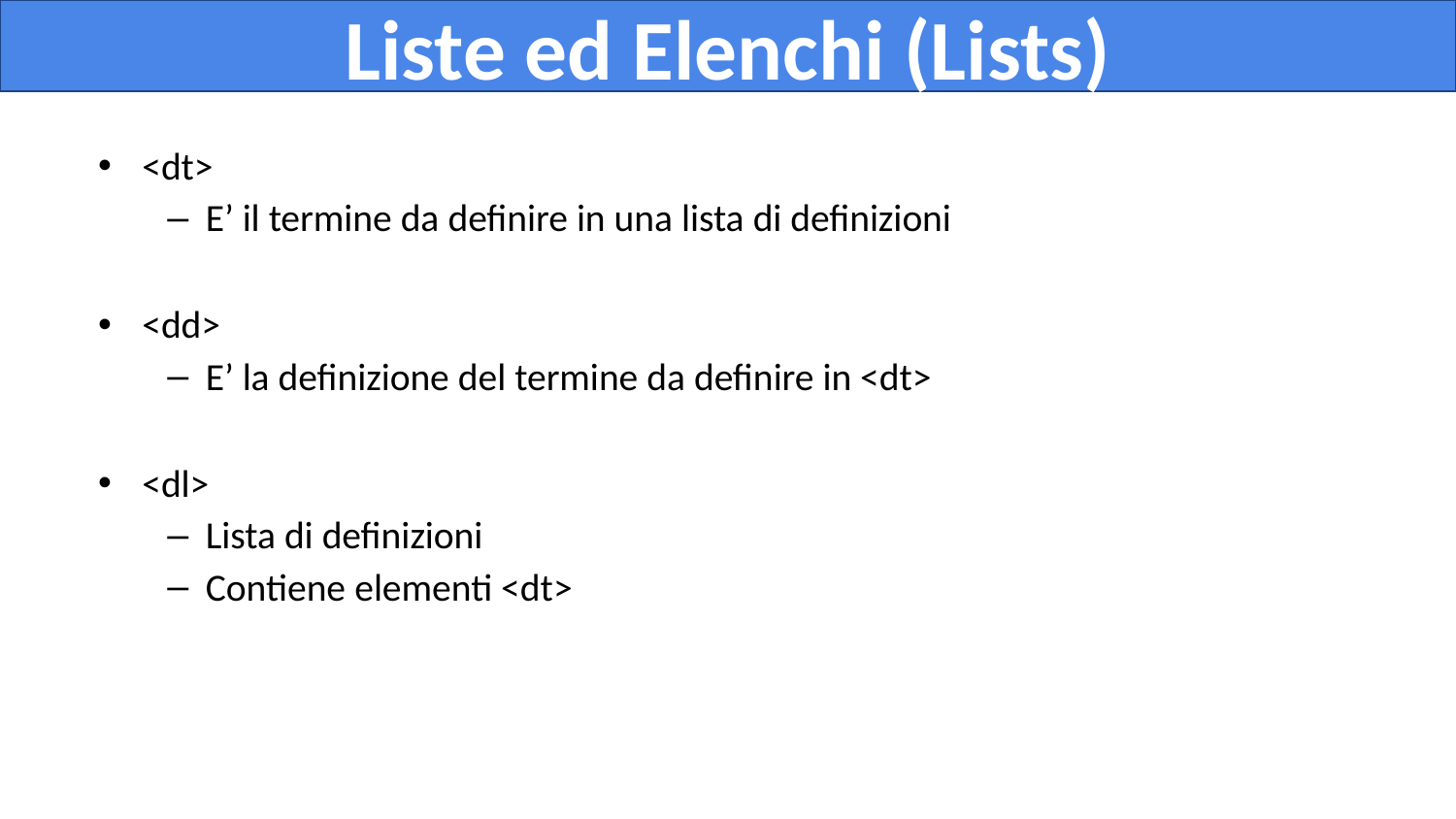

Liste ed Elenchi (Lists)
<dt>
E’ il termine da definire in una lista di definizioni

<dd>
E’ la definizione del termine da definire in <dt>

<dl>
Lista di definizioni
Contiene elementi <dt>